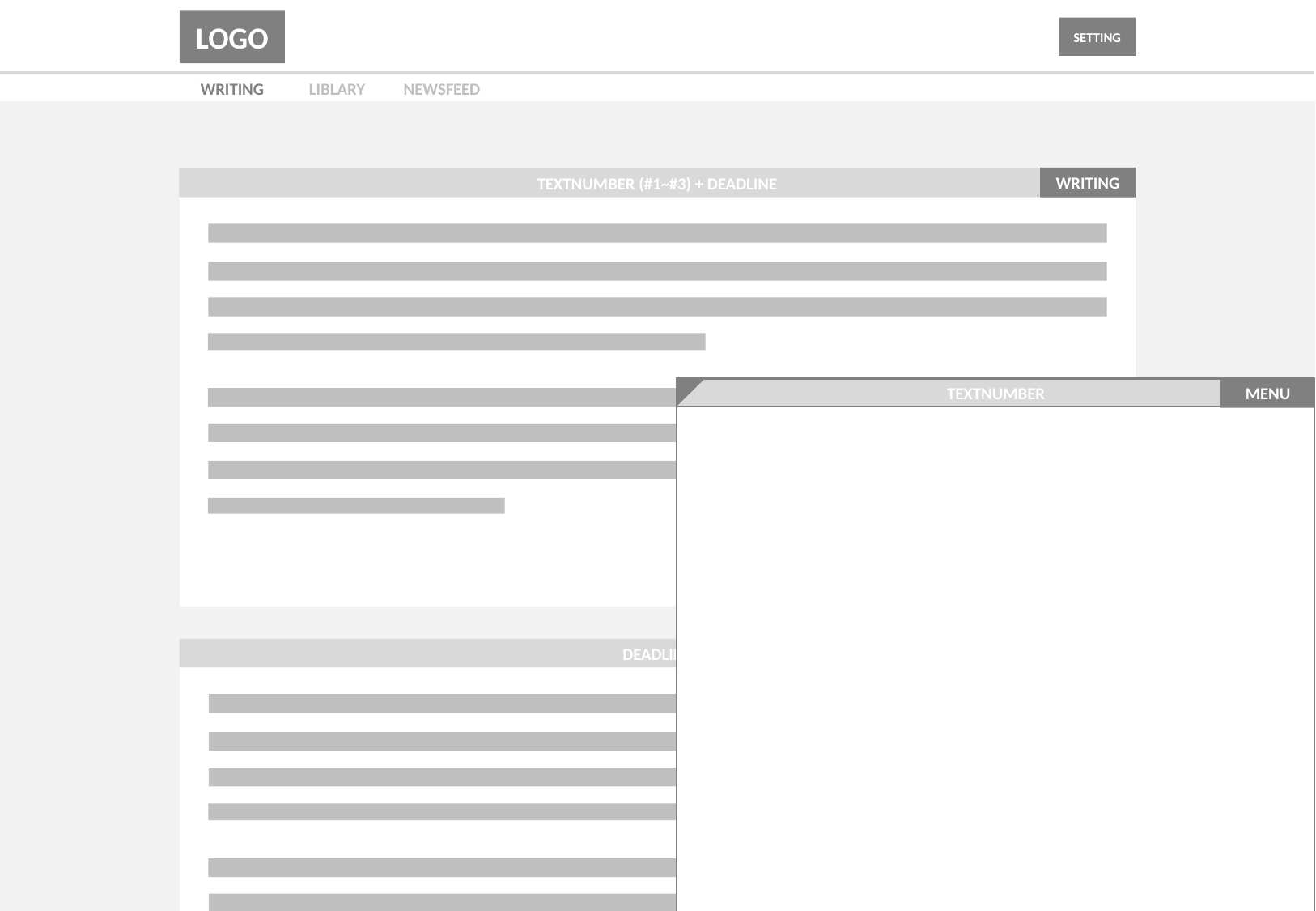

LOGO
SETTING
WRITING
LIBLARY
NEWSFEED

WRITING
TEXTNUMBER (#1~#3) + DEADLINE

MENU
TEXTNUMBER

AUTHOR
DATE
WRITING
DEADLINE

AUTHOR
DATE